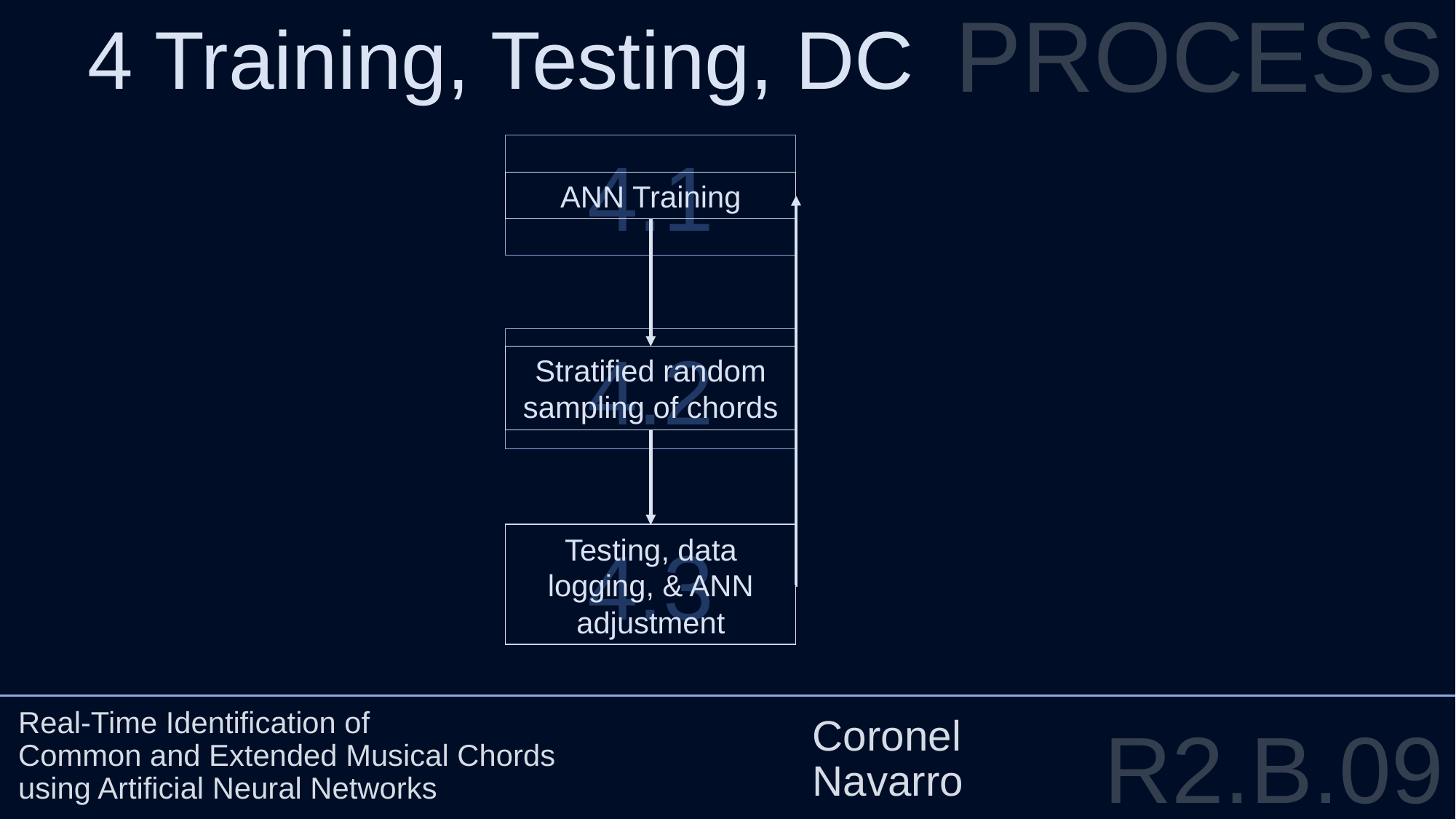

PROCESS
4 Training, Testing, DC
4.1
ANN Training
Stratified random sampling of chords
4.2
Real-Time Identification of
Common and Extended Musical Chords
using Artificial Neural Networks
Coronel
Navarro
4.3
Testing, data logging, & ANN adjustment
R2.B.09